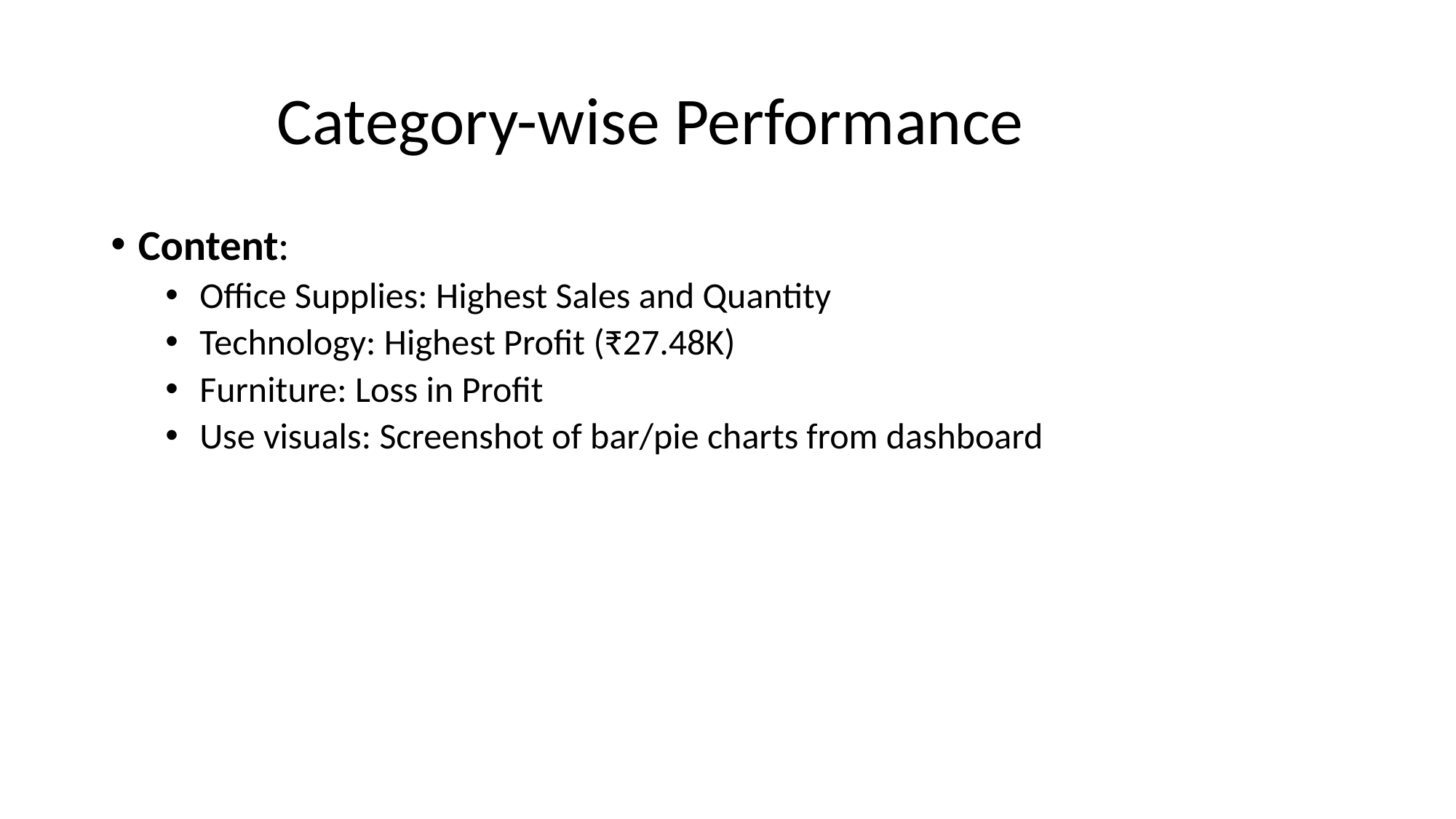

# Category-wise Performance
Content:
Office Supplies: Highest Sales and Quantity
Technology: Highest Profit (₹27.48K)
Furniture: Loss in Profit
Use visuals: Screenshot of bar/pie charts from dashboard